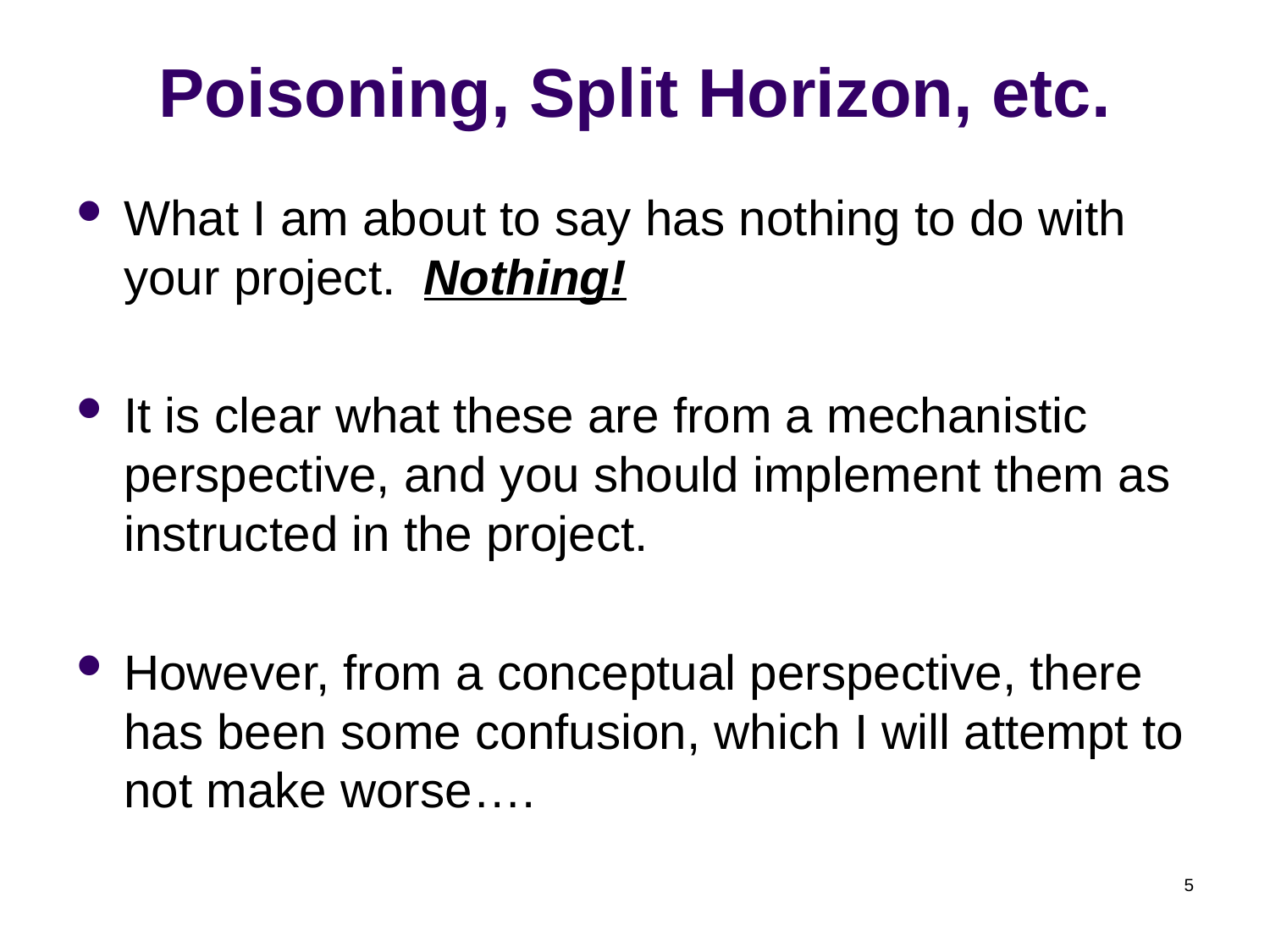

# Poisoning, Split Horizon, etc.
What I am about to say has nothing to do with your project.  Nothing!

It is clear what these are from a mechanistic perspective, and you should implement them as instructed in the project.

However, from a conceptual perspective, there has been some confusion, which I will attempt to not make worse….
5